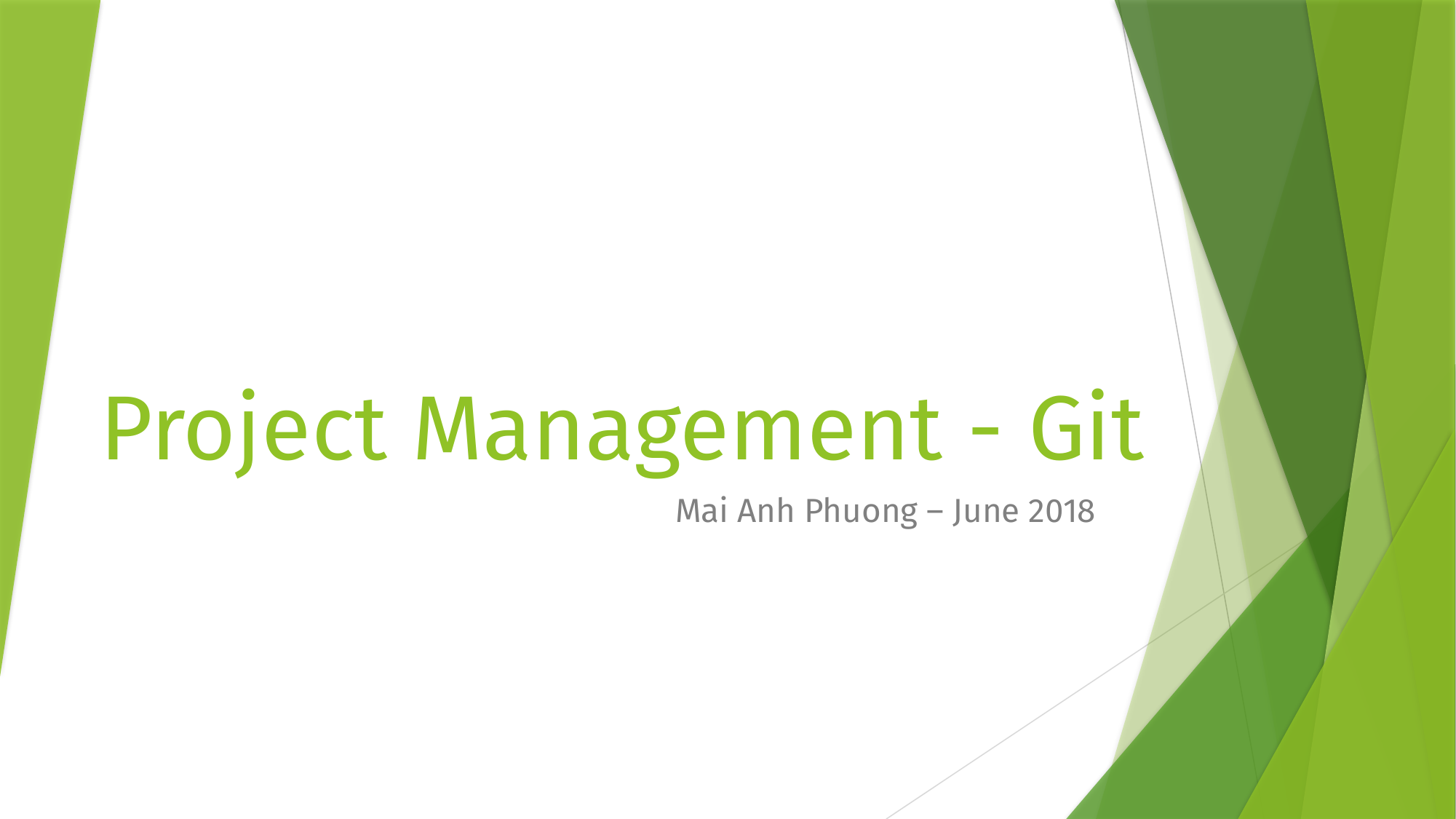

# Project Management - Git
Mai Anh Phuong – June 2018